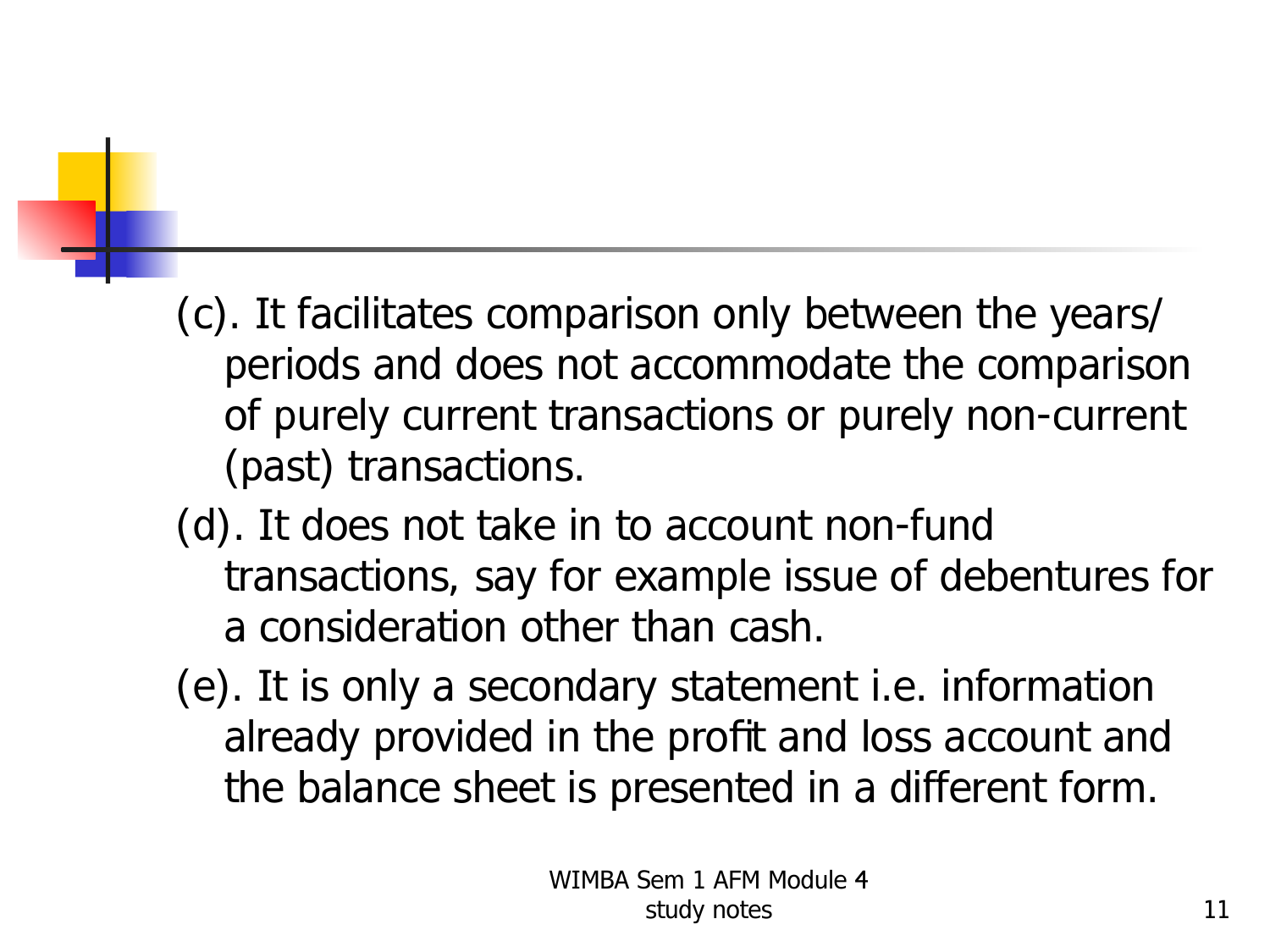

#
(c). It facilitates comparison only between the years/ periods and does not accommodate the comparison of purely current transactions or purely non-current (past) transactions.
(d). It does not take in to account non-fund transactions, say for example issue of debentures for a consideration other than cash.
(e). It is only a secondary statement i.e. information already provided in the profit and loss account and the balance sheet is presented in a different form.
WIMBA Sem 1 AFM Module 4 study notes
11